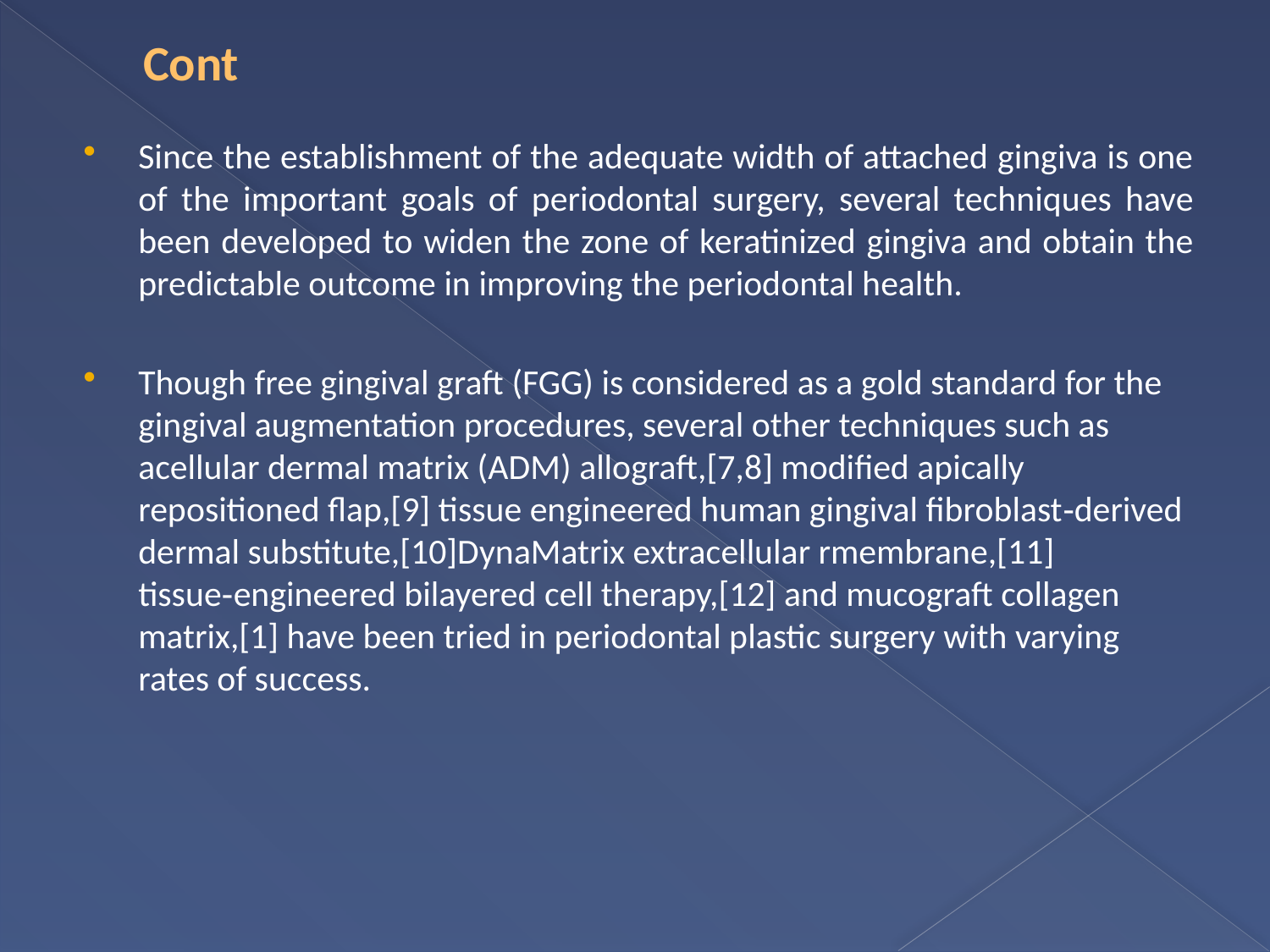

# Cont
Since the establishment of the adequate width of attached gingiva is one of the important goals of periodontal surgery, several techniques have been developed to widen the zone of keratinized gingiva and obtain the predictable outcome in improving the periodontal health.

Though free gingival graft (FGG) is considered as a gold standard for the gingival augmentation procedures, several other techniques such as acellular dermal matrix (ADM) allograft,[7,8] modified apically repositioned flap,[9] tissue engineered human gingival fibroblast‑derived dermal substitute,[10]DynaMatrix extracellular rmembrane,[11] tissue‑engineered bilayered cell therapy,[12] and mucograft collagen matrix,[1] have been tried in periodontal plastic surgery with varying rates of success.